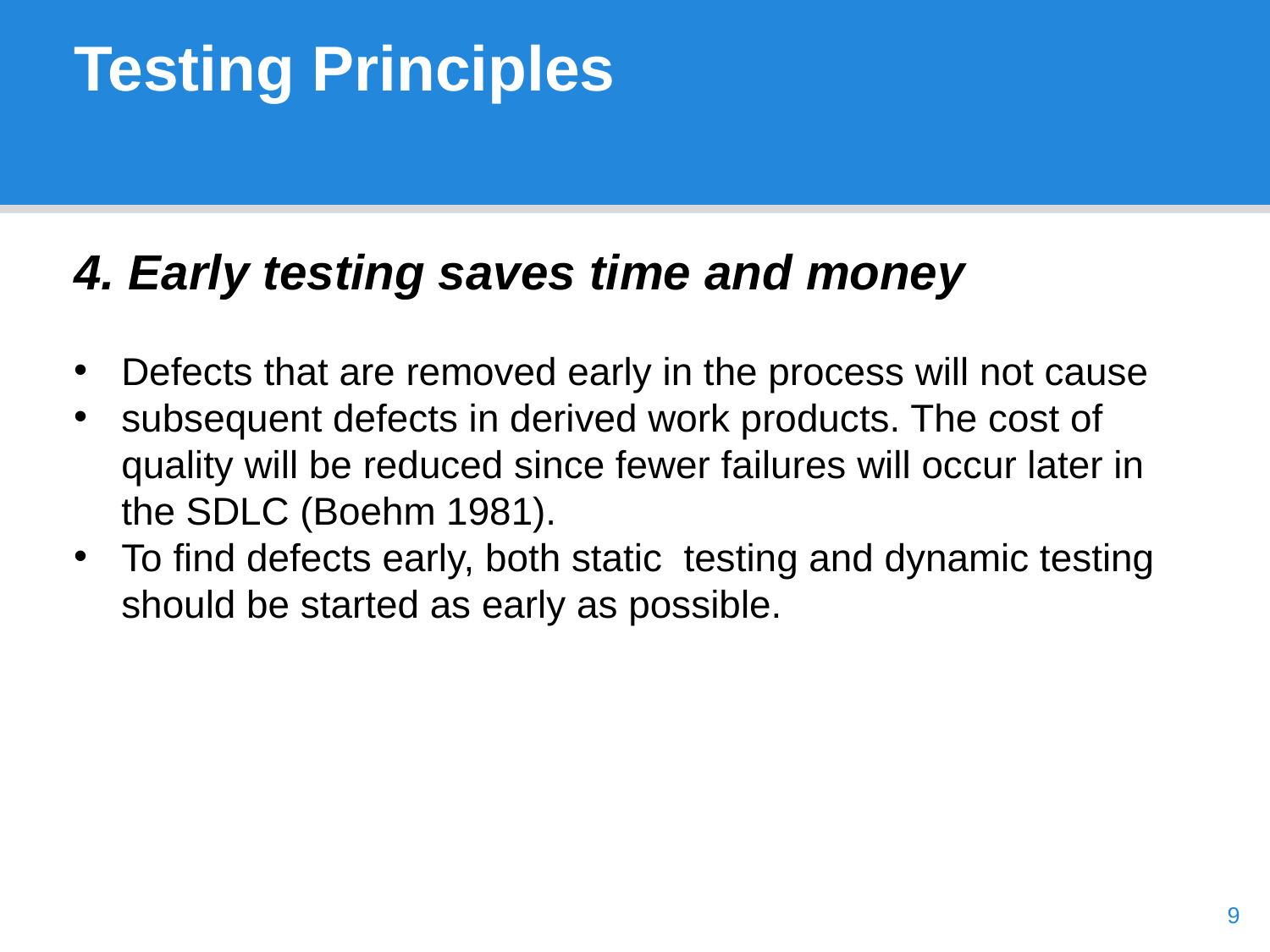

# Testing Principles
4. Early testing saves time and money

Defects that are removed early in the process will not cause
subsequent defects in derived work products. The cost of quality will be reduced since fewer failures will occur later in the SDLC (Boehm 1981).
To find defects early, both static  testing and dynamic testing should be started as early as possible.
9